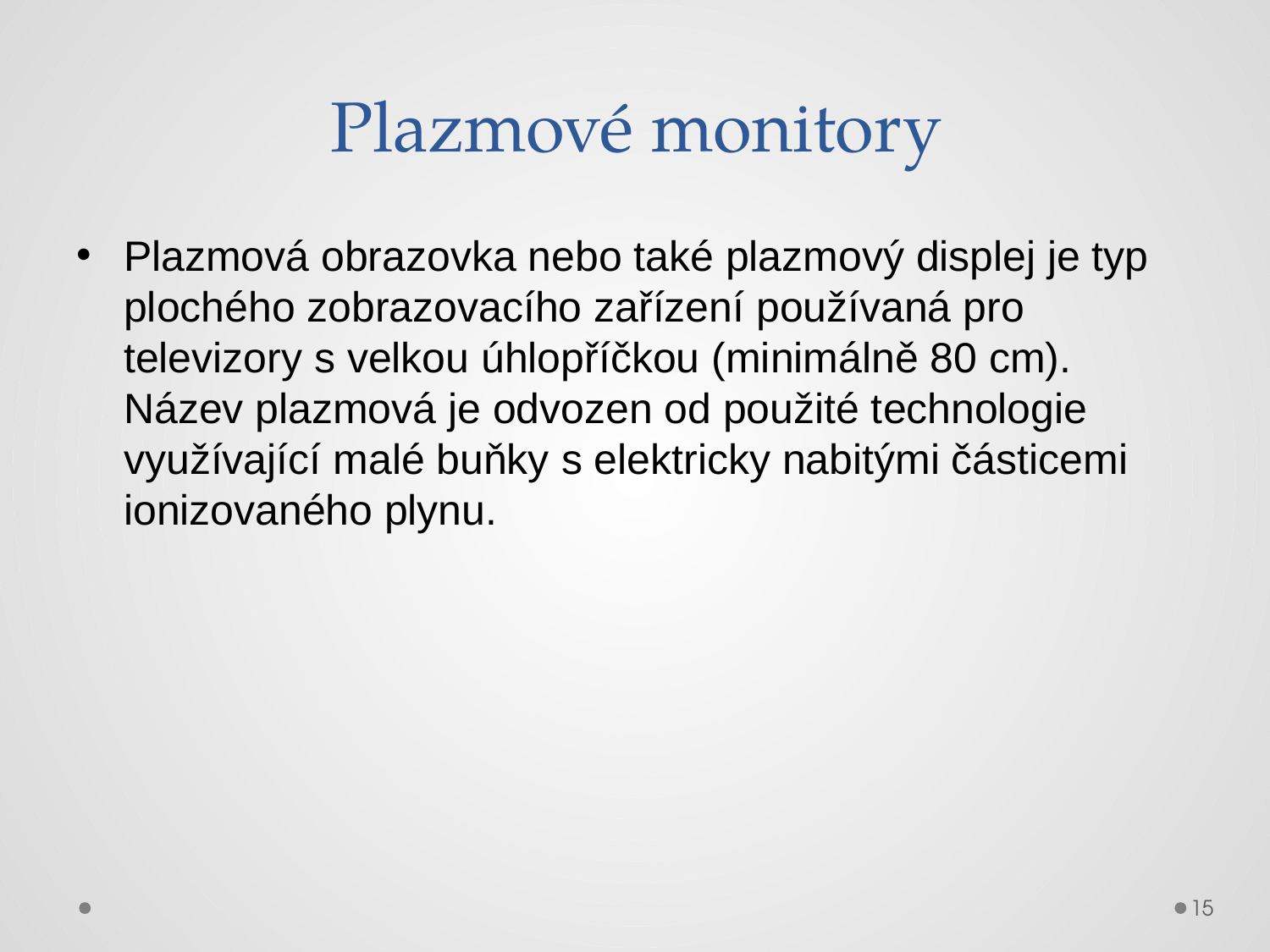

# Plazmové monitory
Plazmová obrazovka nebo také plazmový displej je typ plochého zobrazovacího zařízení používaná pro televizory s velkou úhlopříčkou (minimálně 80 cm). Název plazmová je odvozen od použité technologie využívající malé buňky s elektricky nabitými částicemi ionizovaného plynu.
15